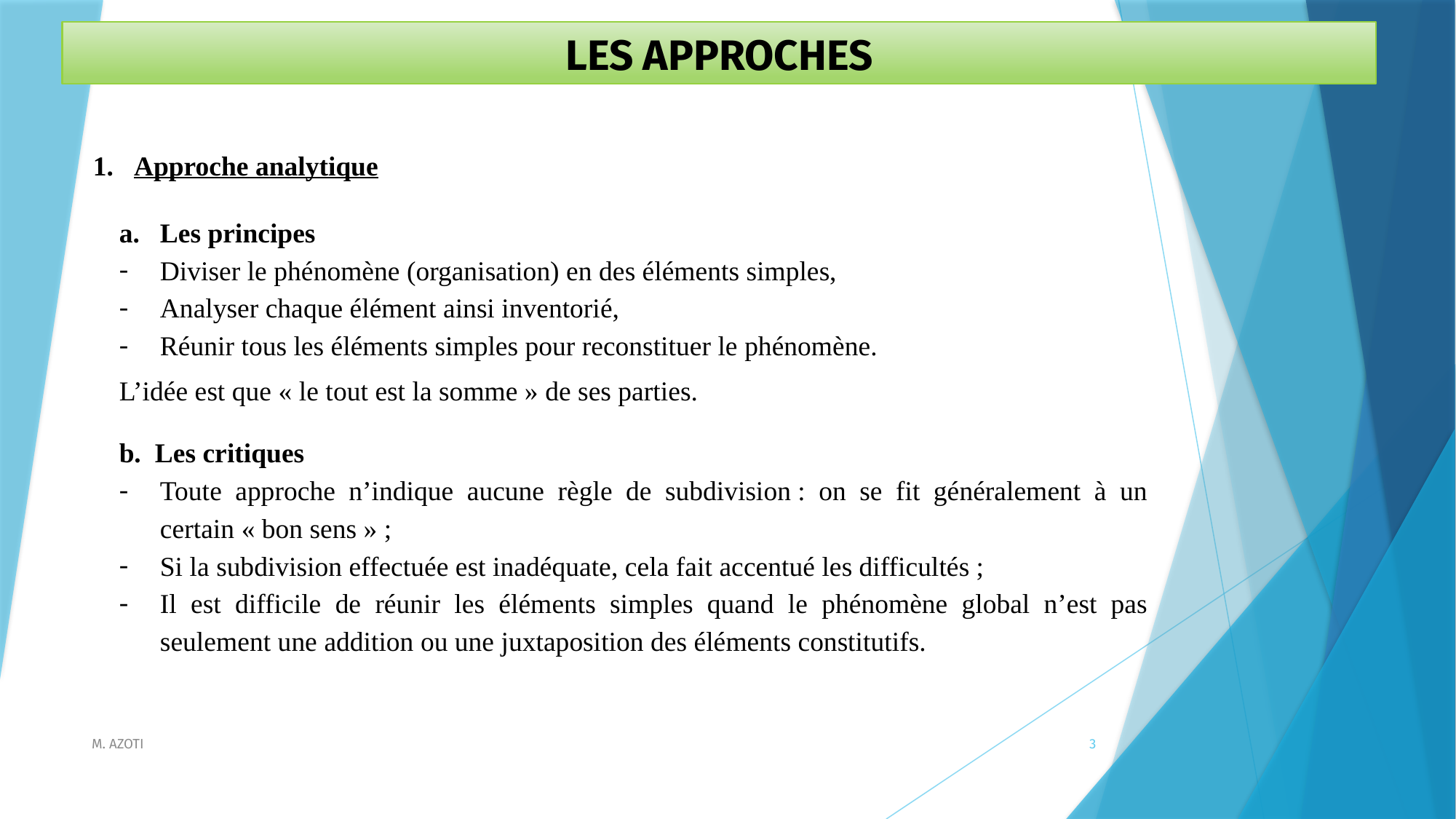

LES APPROCHES
Approche analytique
Les principes
Diviser le phénomène (organisation) en des éléments simples,
Analyser chaque élément ainsi inventorié,
Réunir tous les éléments simples pour reconstituer le phénomène.
L’idée est que « le tout est la somme » de ses parties.

b.  Les critiques
Toute approche n’indique aucune règle de subdivision : on se fit généralement à un certain « bon sens » ;
Si la subdivision effectuée est inadéquate, cela fait accentué les difficultés ;
Il est difficile de réunir les éléments simples quand le phénomène global n’est pas seulement une addition ou une juxtaposition des éléments constitutifs.
M. AZOTI
3